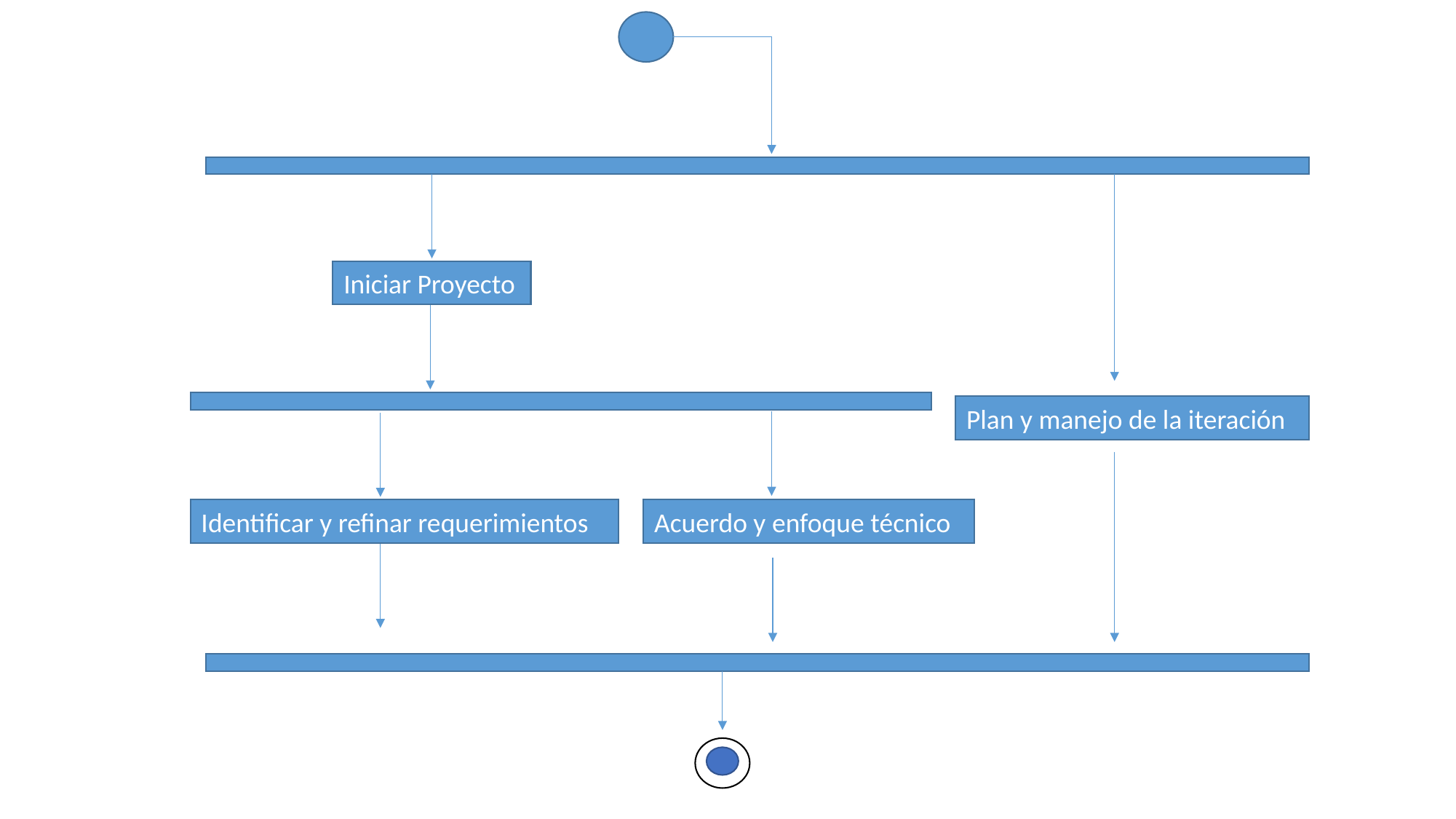

Iniciar Proyecto

Plan y manejo de la iteración
Identificar y refinar requerimientos
Acuerdo y enfoque técnico